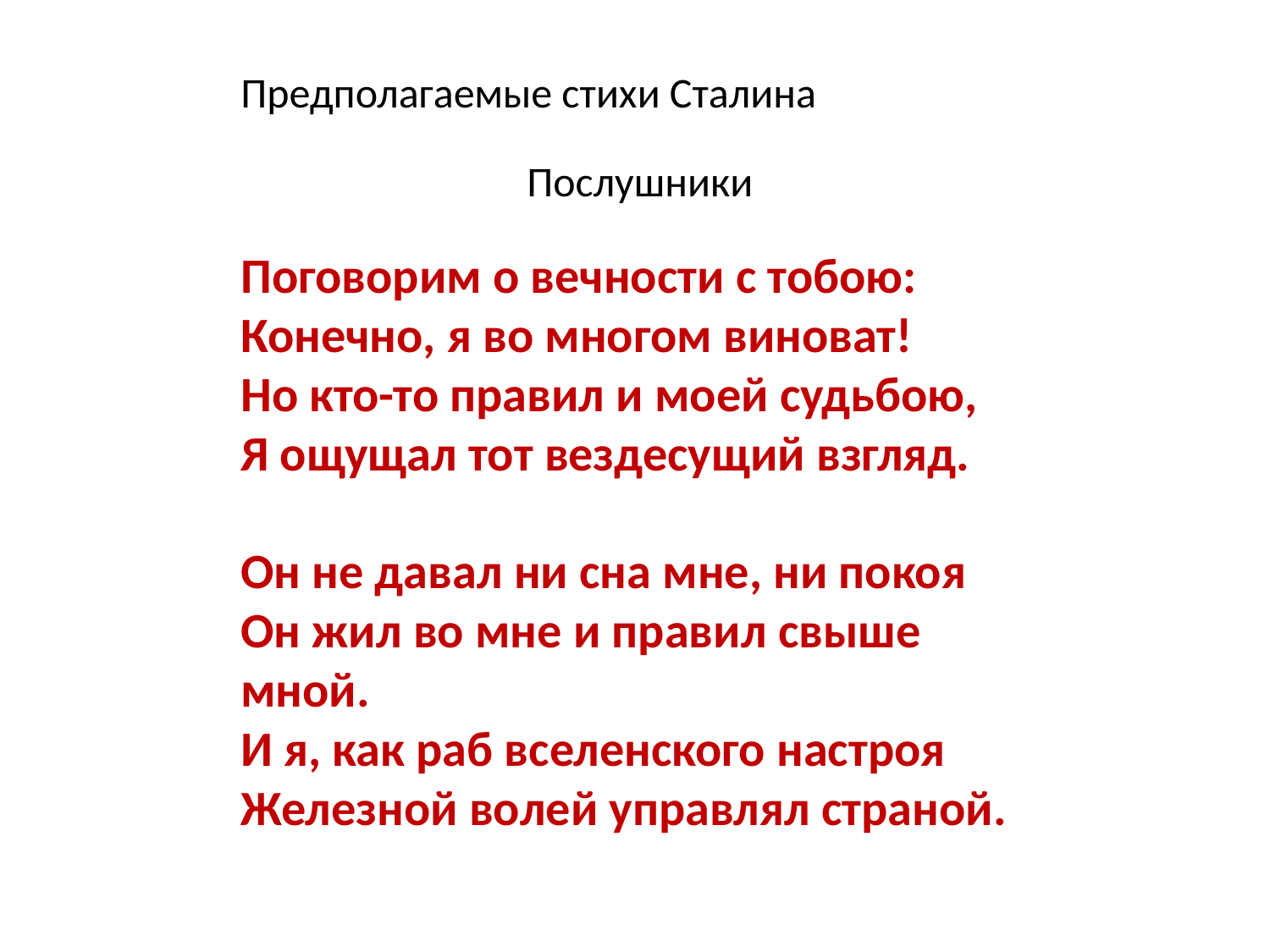

Предполагаемые стихи Сталина

Послушники

Поговорим о вечности с тобою:
Конечно, я во многом виноват!
Но кто-то правил и моей судьбою,
Я ощущал тот вездесущий взгляд.

Он не давал ни сна мне, ни покоя
Он жил во мне и правил свыше мной.
И я, как раб вселенского настроя
Железной волей управлял страной.